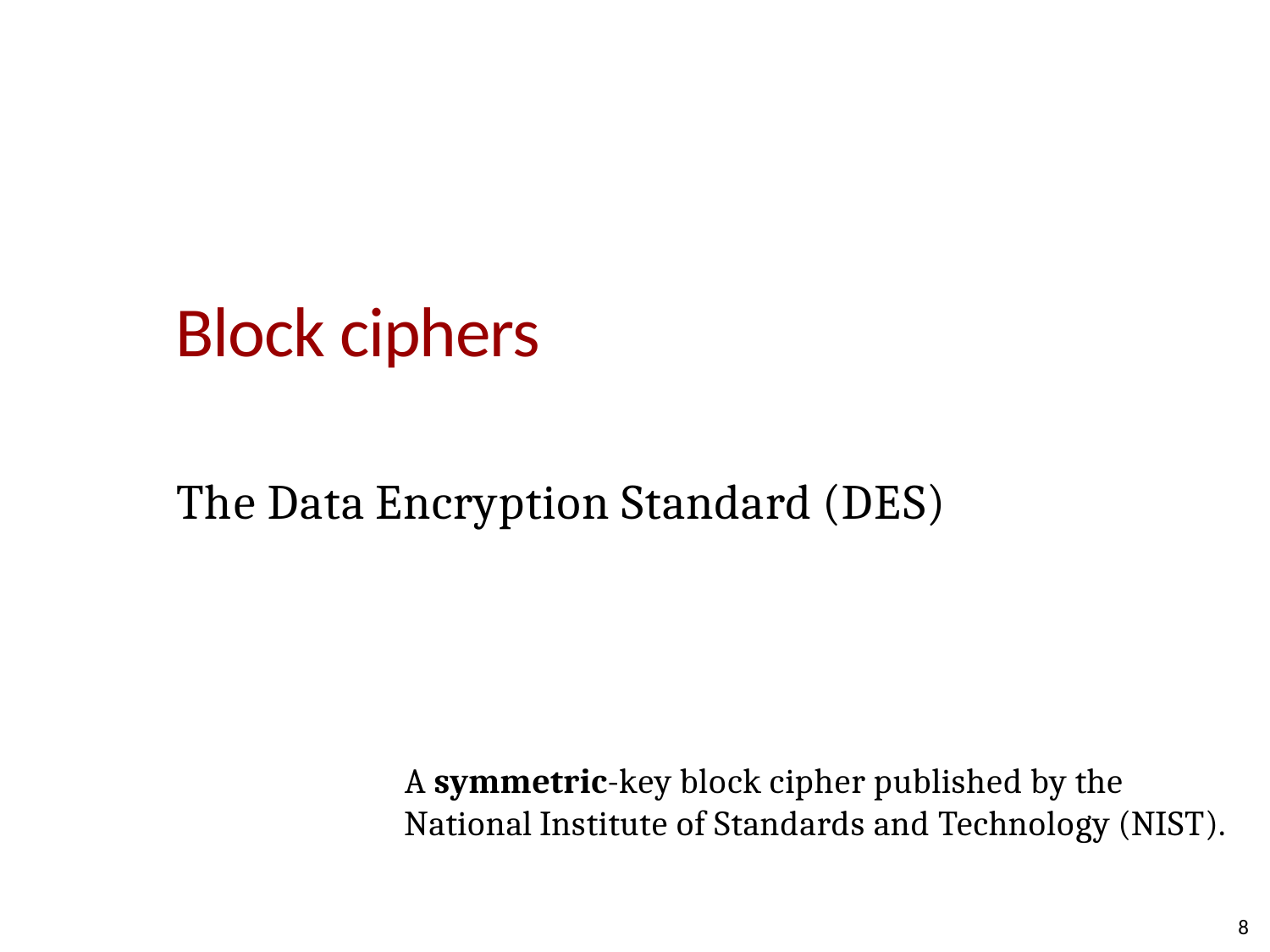

# Block ciphers
The Data Encryption Standard (DES)
A symmetric-key block cipher published by the National Institute of Standards and Technology (NIST).
8